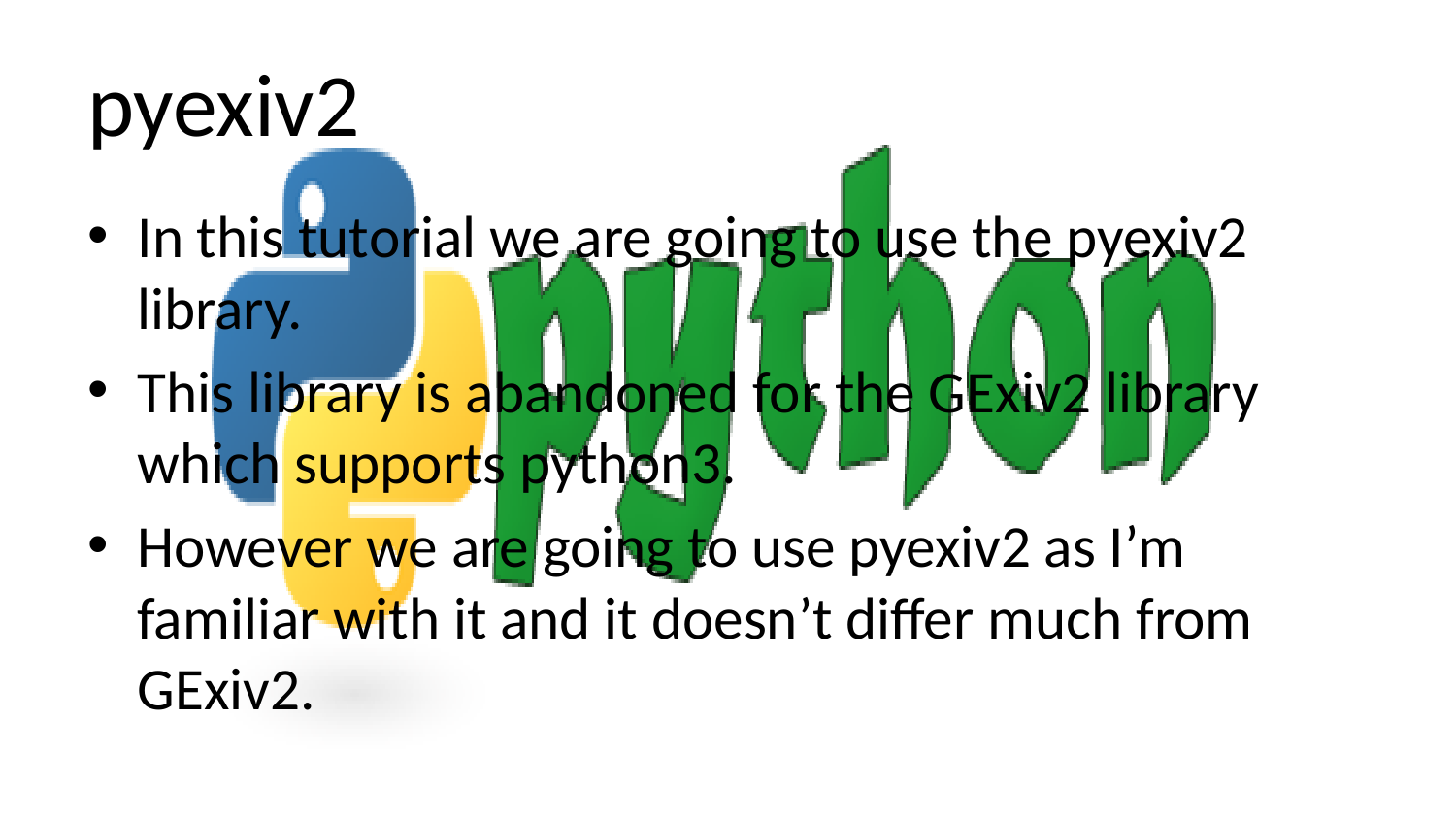

# pyexiv2
In this tutorial we are going to use the pyexiv2 library.
This library is abandoned for the GExiv2 library which supports python3.
However we are going to use pyexiv2 as I’m familiar with it and it doesn’t differ much from GExiv2.